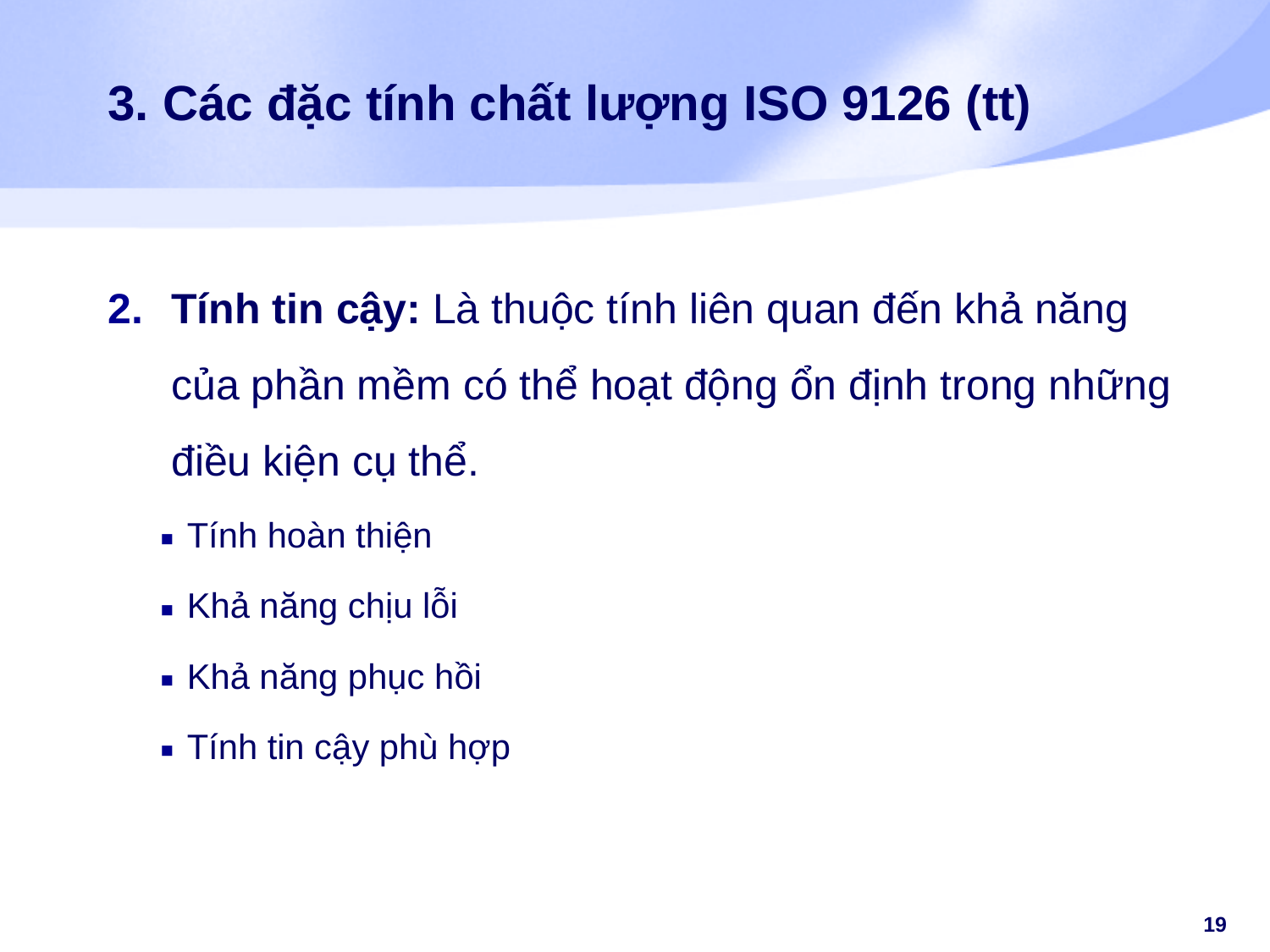

# 3. Các đặc tính chất lượng ISO 9126 (tt)
Tính tin cậy: Là thuộc tính liên quan đến khả năng của phần mềm có thể hoạt động ổn định trong những điều kiện cụ thể.
Tính hoàn thiện
Khả năng chịu lỗi
Khả năng phục hồi
Tính tin cậy phù hợp
19